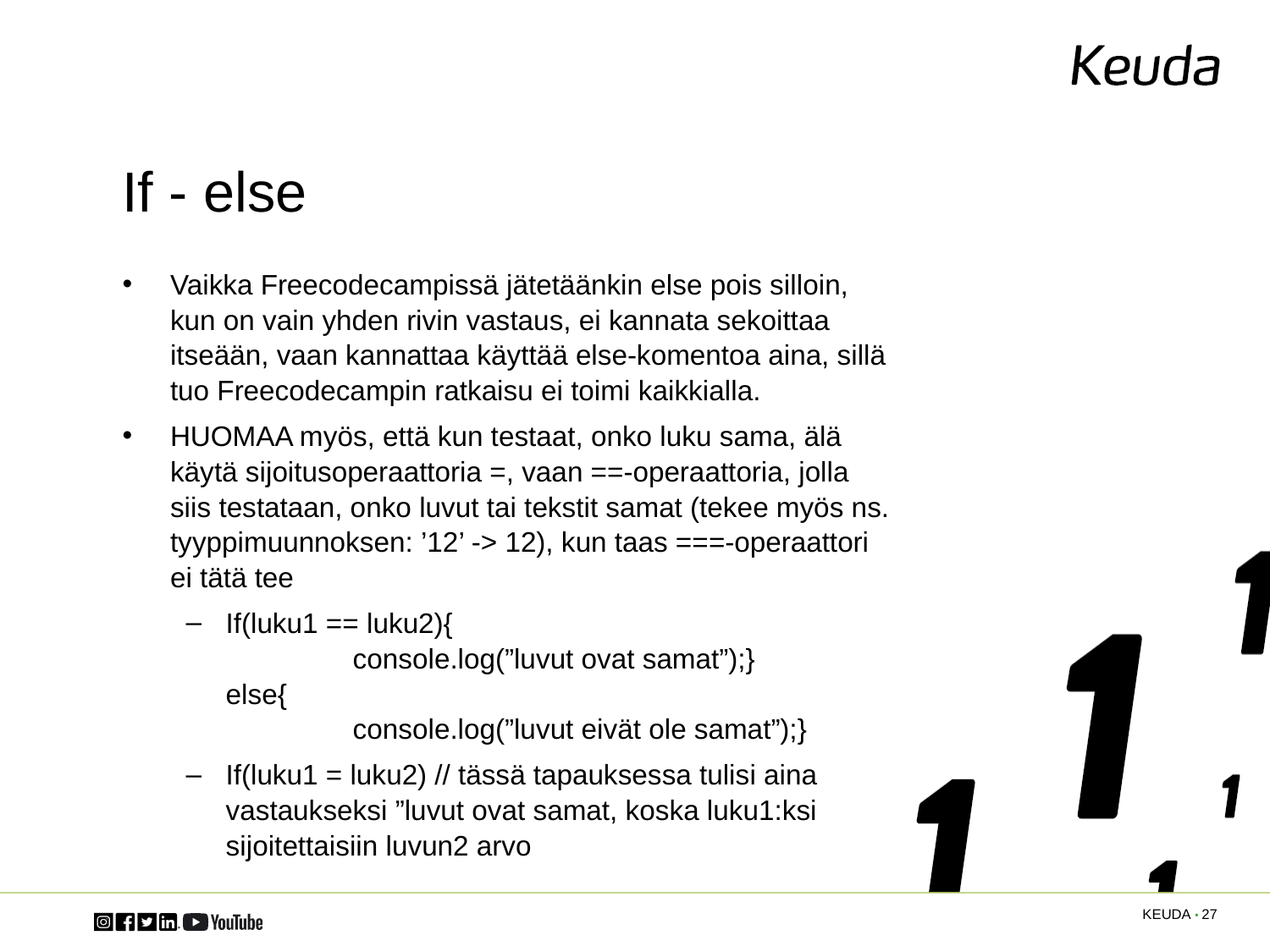

# If - else
Vaikka Freecodecampissä jätetäänkin else pois silloin, kun on vain yhden rivin vastaus, ei kannata sekoittaa itseään, vaan kannattaa käyttää else-komentoa aina, sillä tuo Freecodecampin ratkaisu ei toimi kaikkialla.
HUOMAA myös, että kun testaat, onko luku sama, älä käytä sijoitusoperaattoria =, vaan ==-operaattoria, jolla siis testataan, onko luvut tai tekstit samat (tekee myös ns. tyyppimuunnoksen: ’12’ -> 12), kun taas ===-operaattori ei tätä tee
If(luku1 == luku2){
	console.log(”luvut ovat samat”);}
else{
	console.log(”luvut eivät ole samat”);}
If(luku1 = luku2) // tässä tapauksessa tulisi aina vastaukseksi ”luvut ovat samat, koska luku1:ksi sijoitettaisiin luvun2 arvo